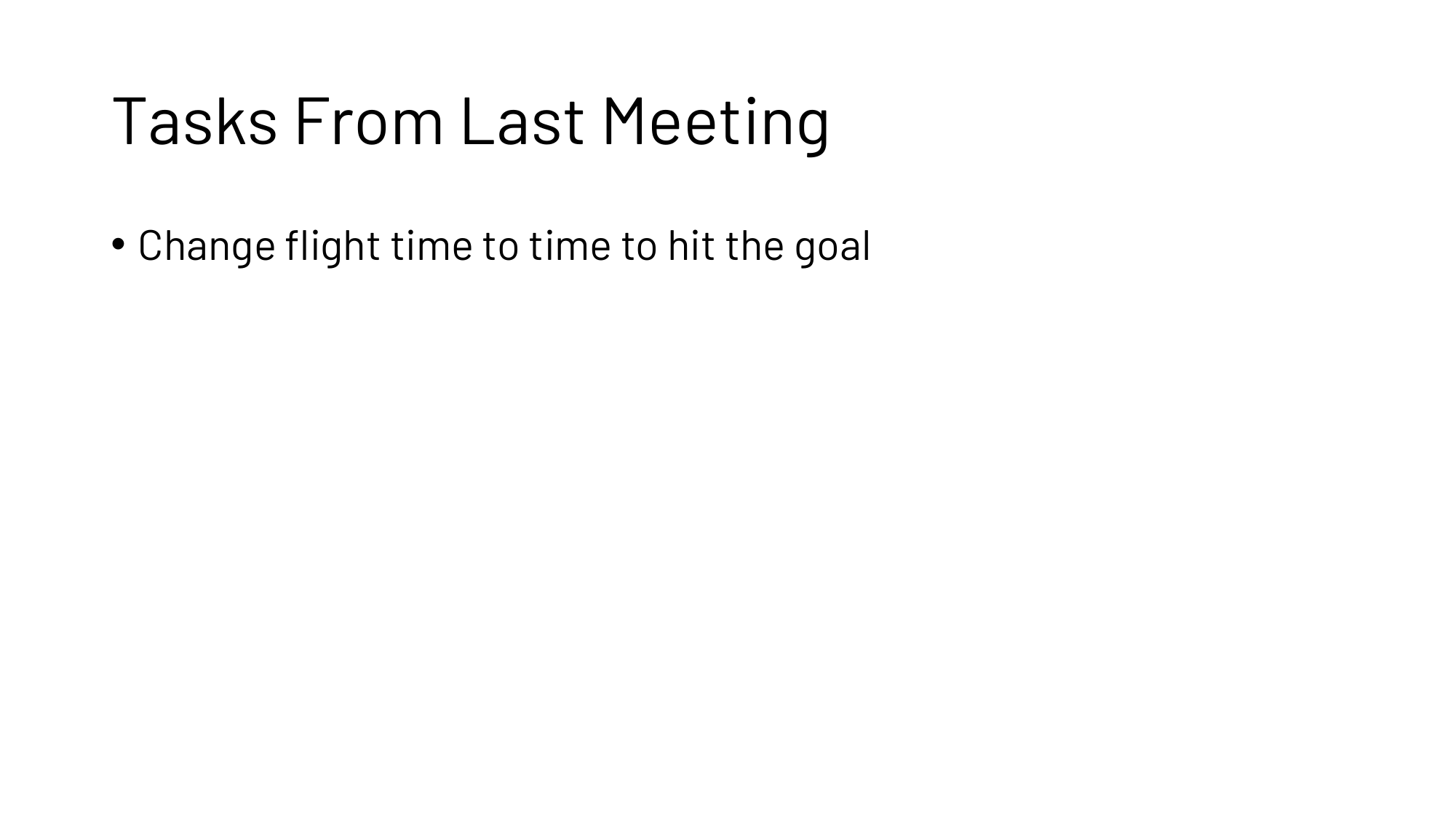

# Tasks From Last Meeting
Change flight time to time to hit the goal